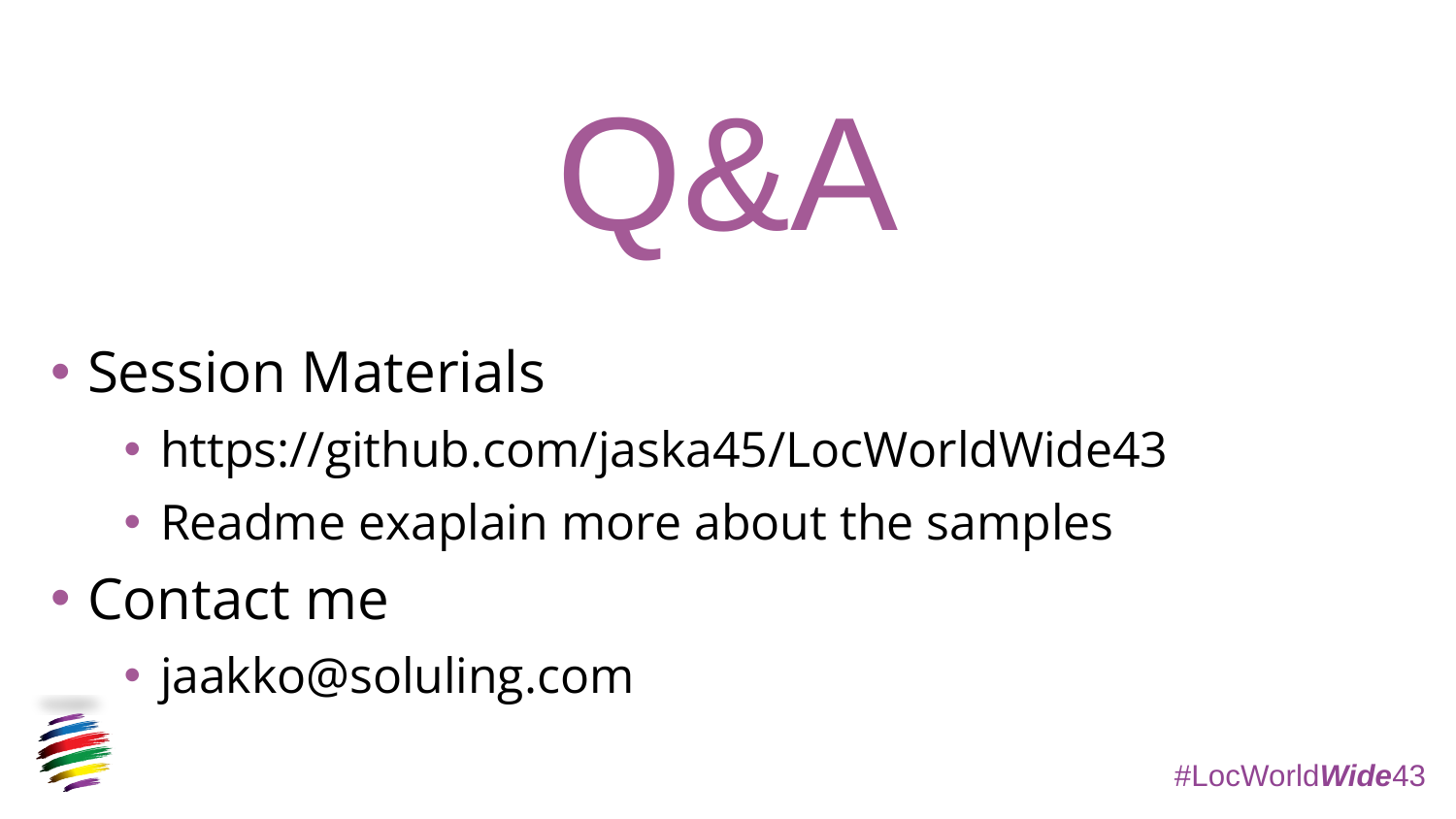

# Q&A
Session Materials
https://github.com/jaska45/LocWorldWide43
Readme exaplain more about the samples
Contact me
jaakko@soluling.com